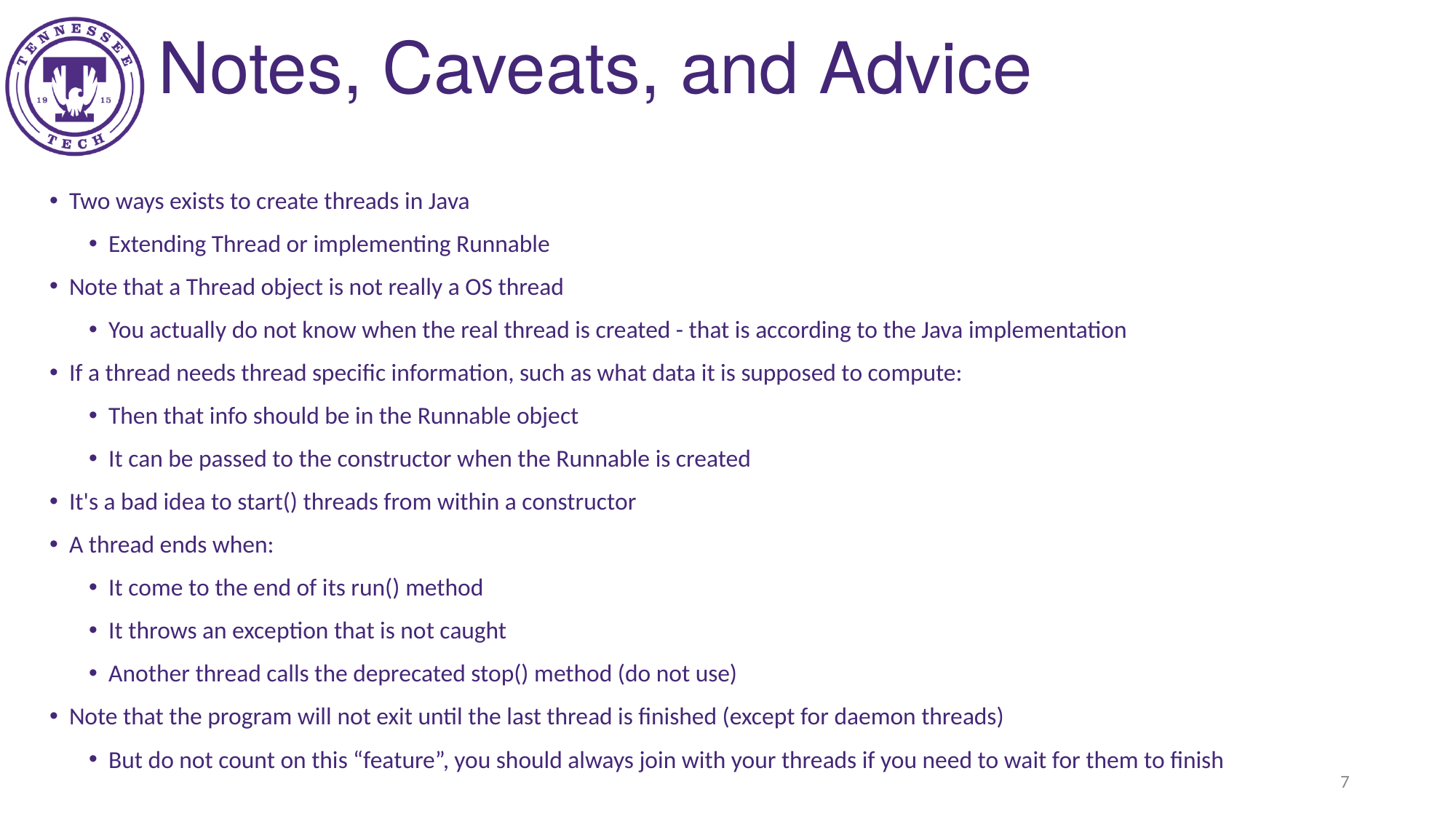

Notes, Caveats, and Advice
Two ways exists to create threads in Java
Extending Thread or implementing Runnable
Note that a Thread object is not really a OS thread
You actually do not know when the real thread is created - that is according to the Java implementation
If a thread needs thread specific information, such as what data it is supposed to compute:
Then that info should be in the Runnable object
It can be passed to the constructor when the Runnable is created
It's a bad idea to start() threads from within a constructor
A thread ends when:
It come to the end of its run() method
It throws an exception that is not caught
Another thread calls the deprecated stop() method (do not use)
Note that the program will not exit until the last thread is finished (except for daemon threads)
But do not count on this “feature”, you should always join with your threads if you need to wait for them to finish
7